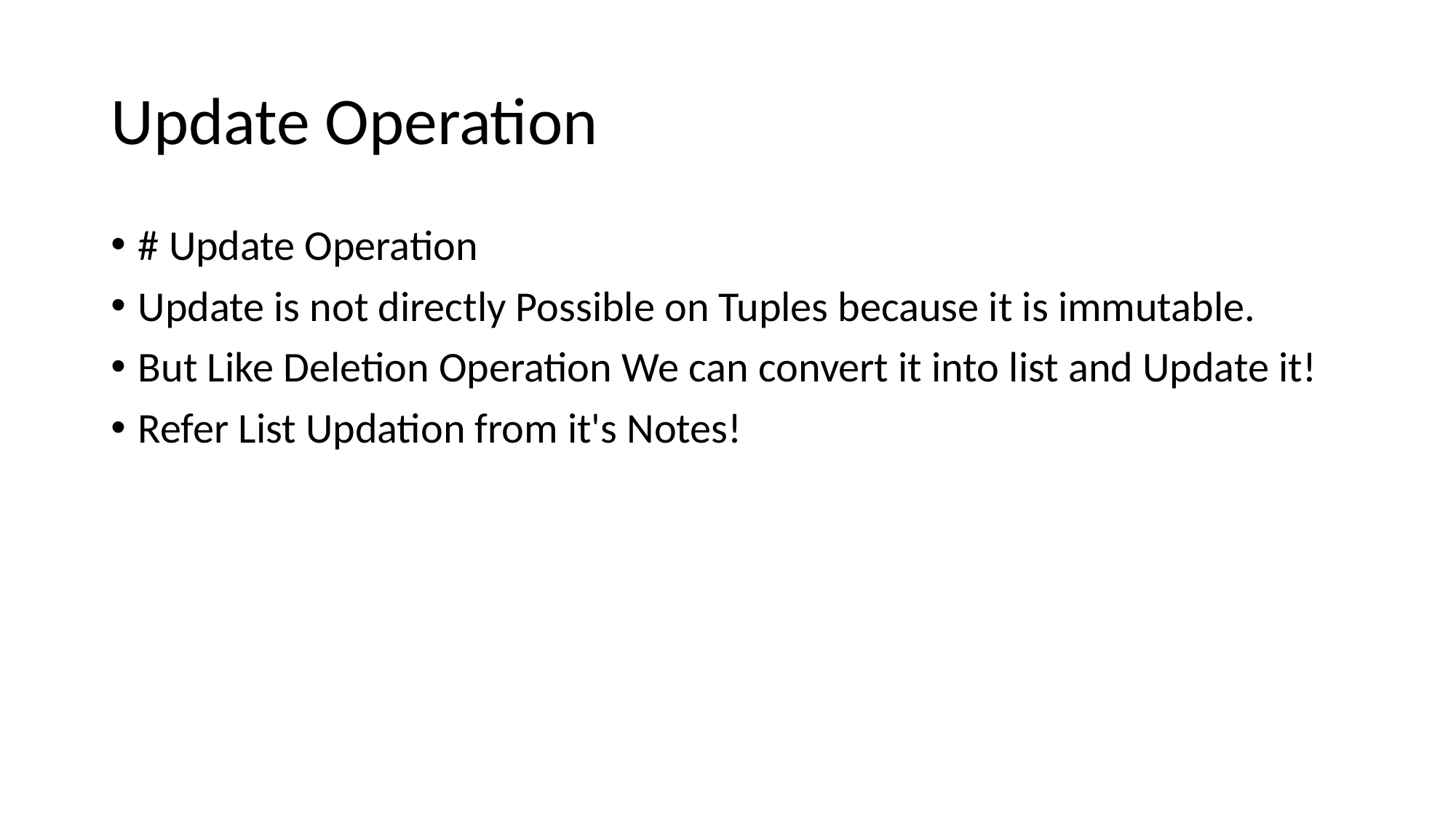

# Update Operation
# Update Operation
Update is not directly Possible on Tuples because it is immutable.
But Like Deletion Operation We can convert it into list and Update it!
Refer List Updation from it's Notes!